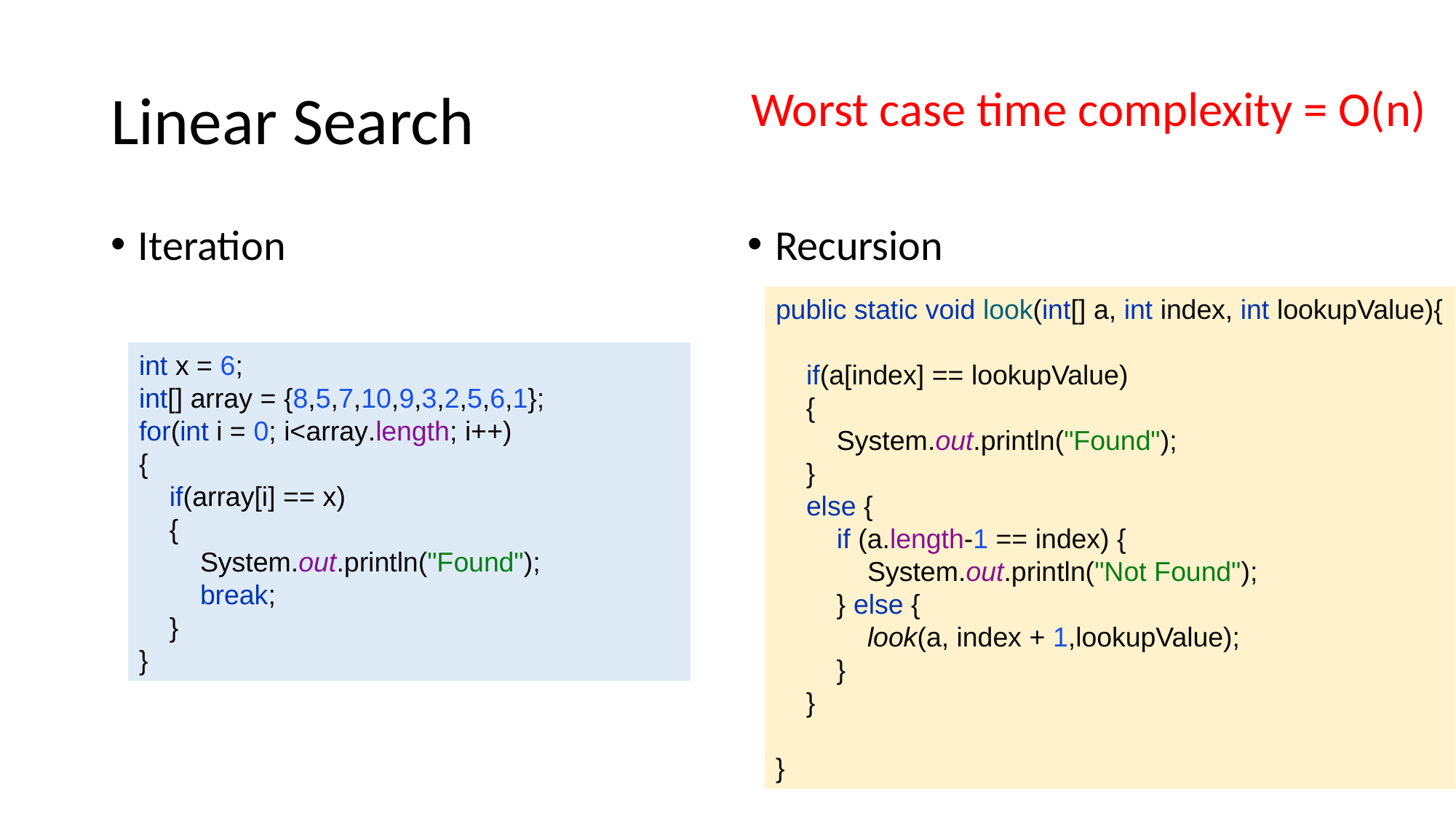

# Linear Search
Worst case time complexity = O(n)
Iteration

Recursion

public static void look(int[] a, int index, int lookupValue){
    if(a[index] == lookupValue)
    {
        System.out.println("Found");
    }
    else {
        if (a.length-1 == index) {
            System.out.println("Not Found");
        } else {
            look(a, index + 1,lookupValue);
        }
    }
}
int x = 6;
int[] array = {8,5,7,10,9,3,2,5,6,1};
for(int i = 0; i<array.length; i++)
{
    if(array[i] == x)
    {
        System.out.println("Found");
        break;
    }
}